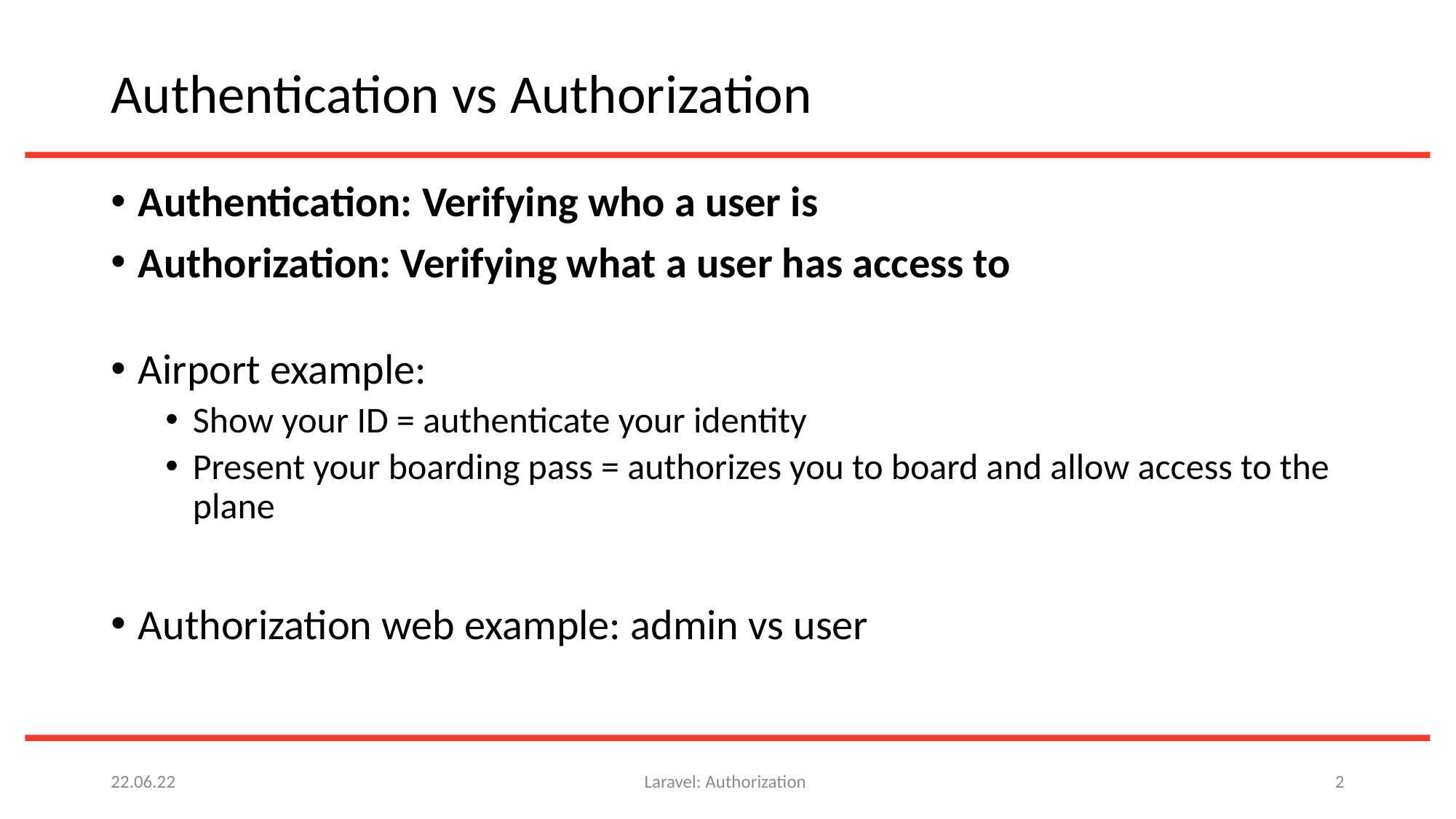

# Authentication vs Authorization
Authentication: Verifying who a user is
Authorization: Verifying what a user has access to
Airport example:
Show your ID = authenticate your identity
Present your boarding pass = authorizes you to board and allow access to the plane

Authorization web example: admin vs user
22.06.22
Laravel: Authorization
2